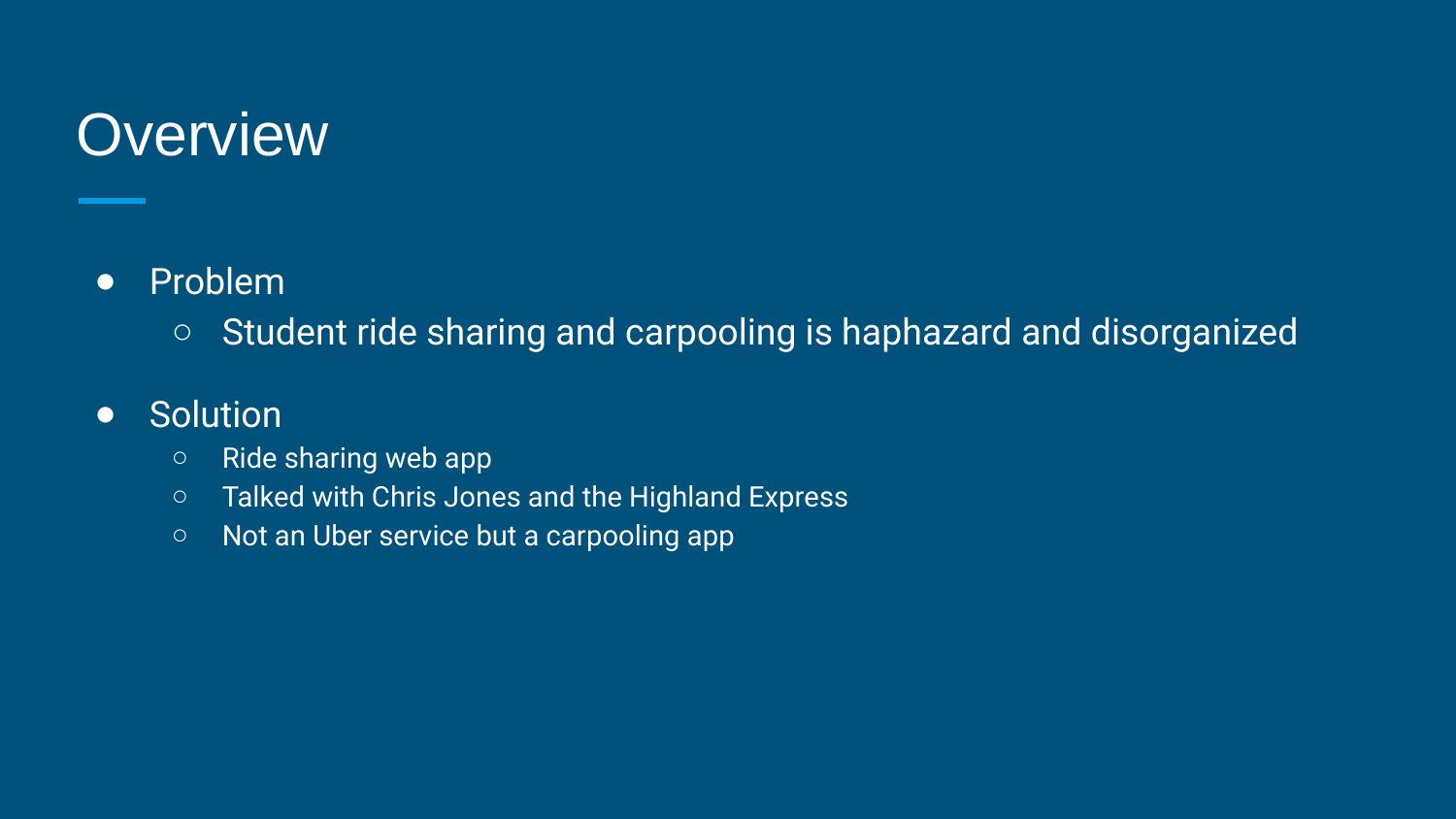

# Overview
Problem
Student ride sharing and carpooling is haphazard and disorganized
Solution
Ride sharing web app
Talked with Chris Jones and the Highland Express
Not an Uber service but a carpooling app